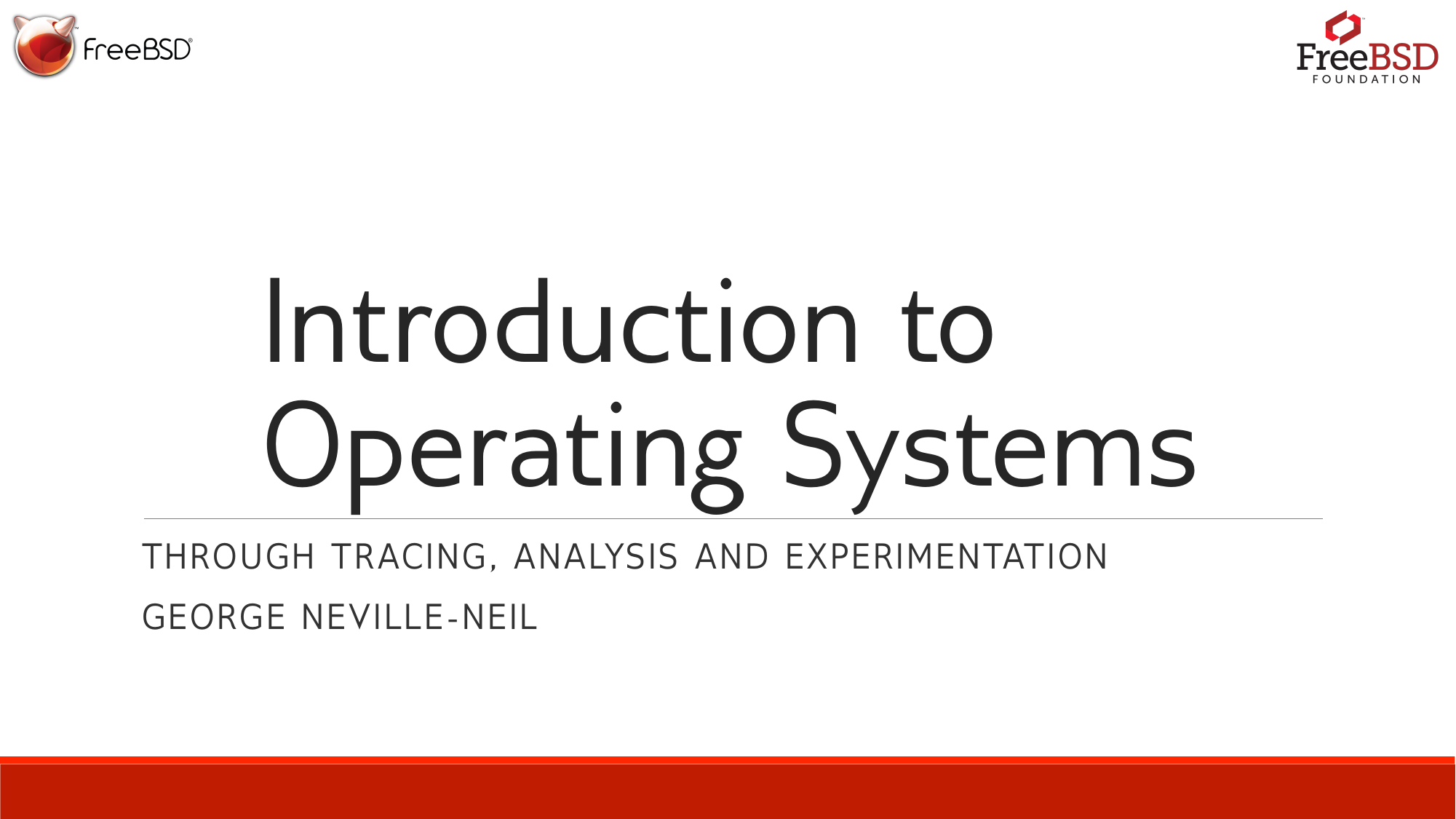

# Introduction to Operating Systems
through tracing, analysis and experimentation
George Neville-Neil